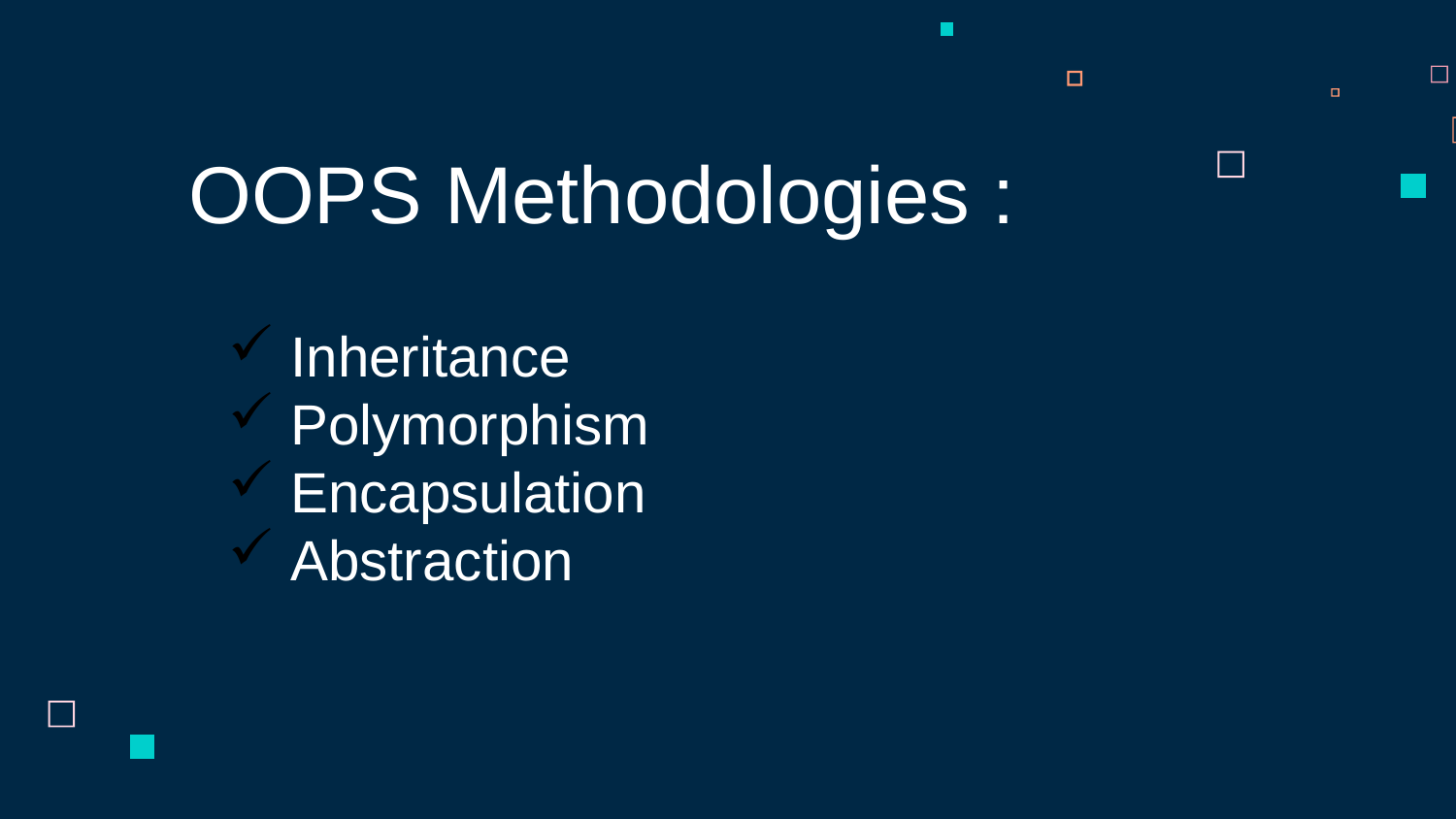

OOPS Methodologies :
 Inheritance
 Polymorphism
 Encapsulation
 Abstraction